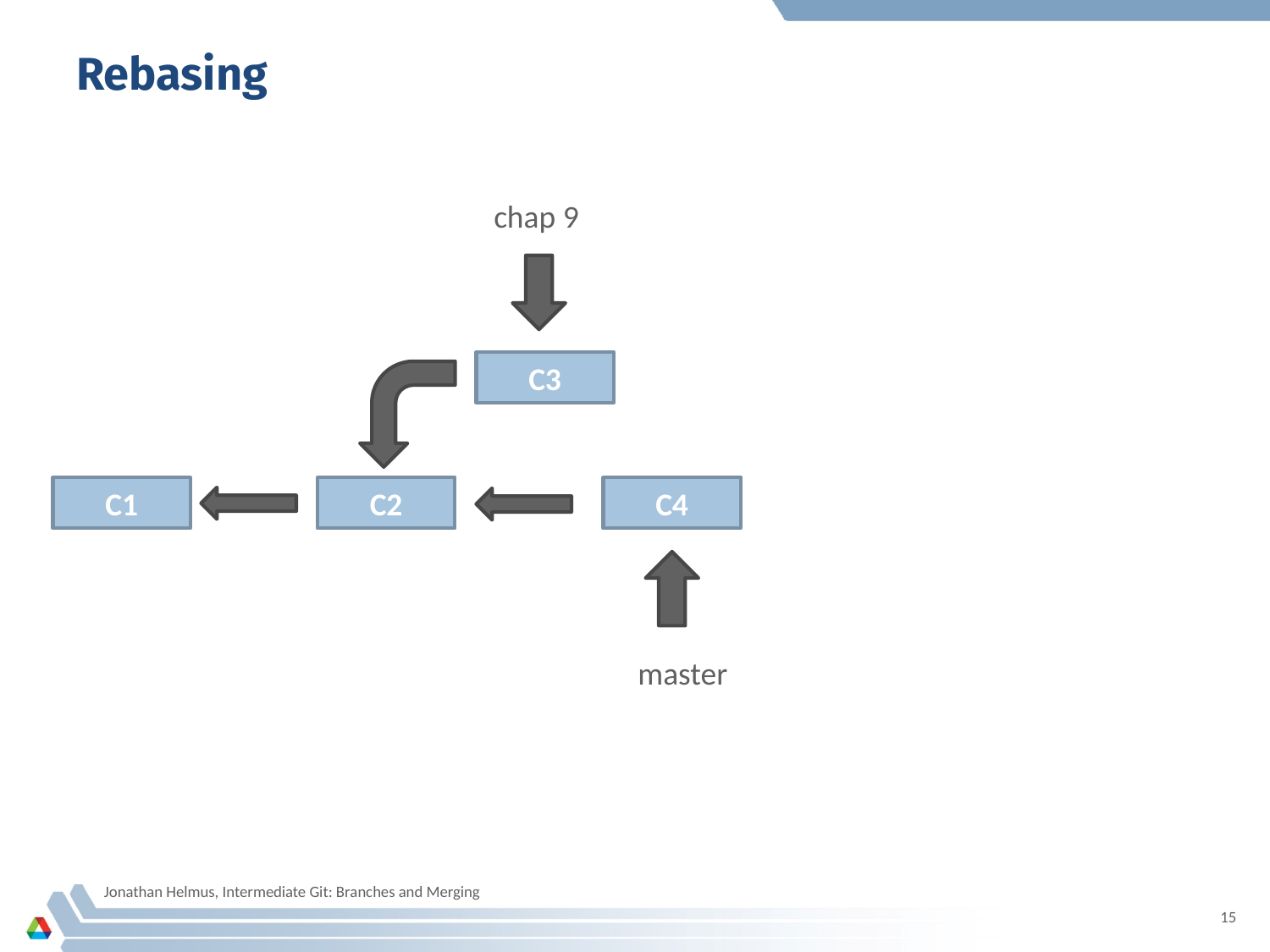

# Rebasing
chap 9

C3

C1
C2
C4

master
Jonathan Helmus, Intermediate Git: Branches and Merging

15